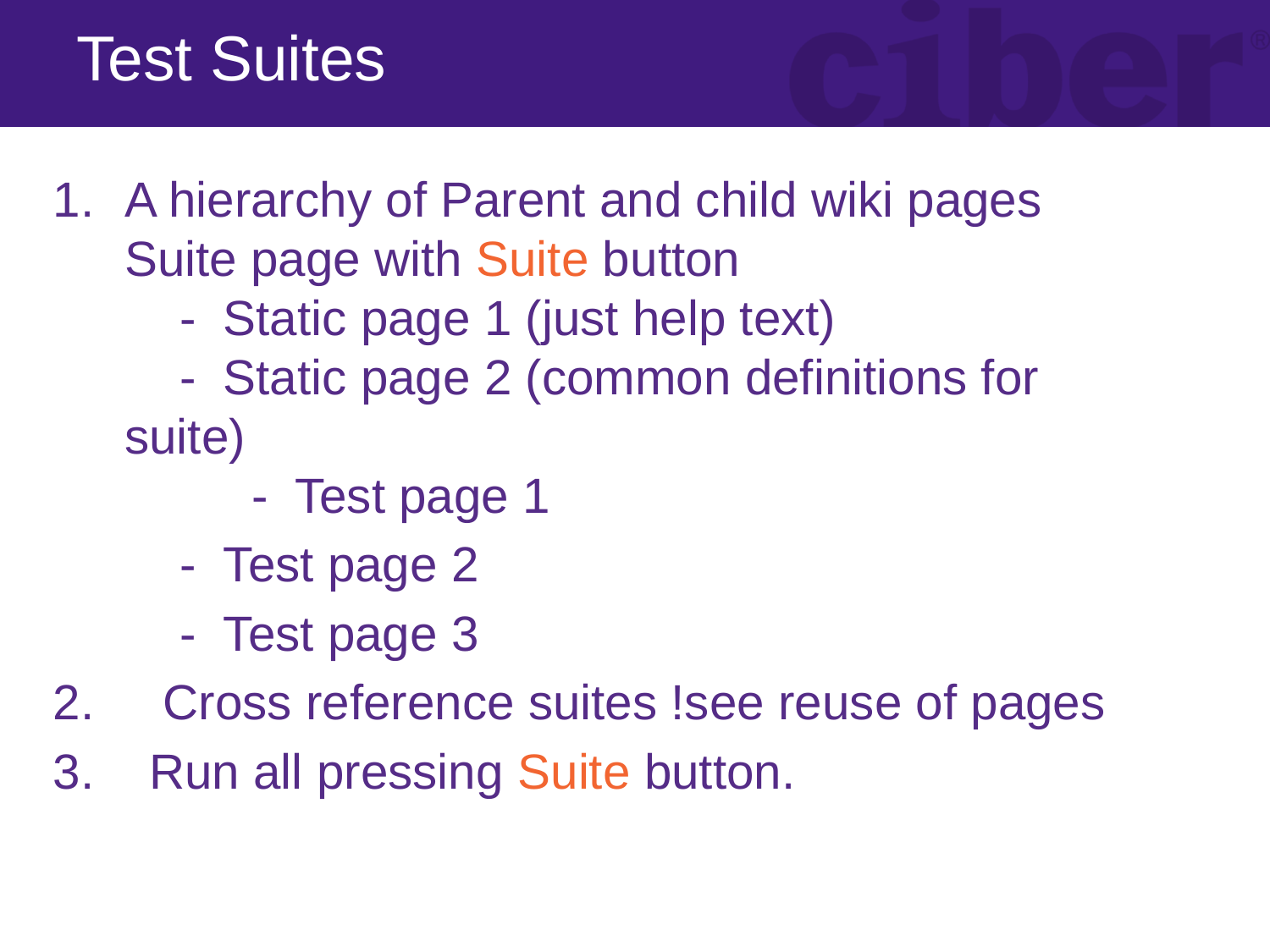

# Test Suites
A hierarchy of Parent and child wiki pages
Suite page with Suite button
    -  Static page 1 (just help text)
    -  Static page 2 (common definitions for suite)
	-  Test page 1
      	-  Test page 2
      	-  Test page 3
2.     Cross reference suites !see reuse of pages
3.    Run all pressing Suite button.